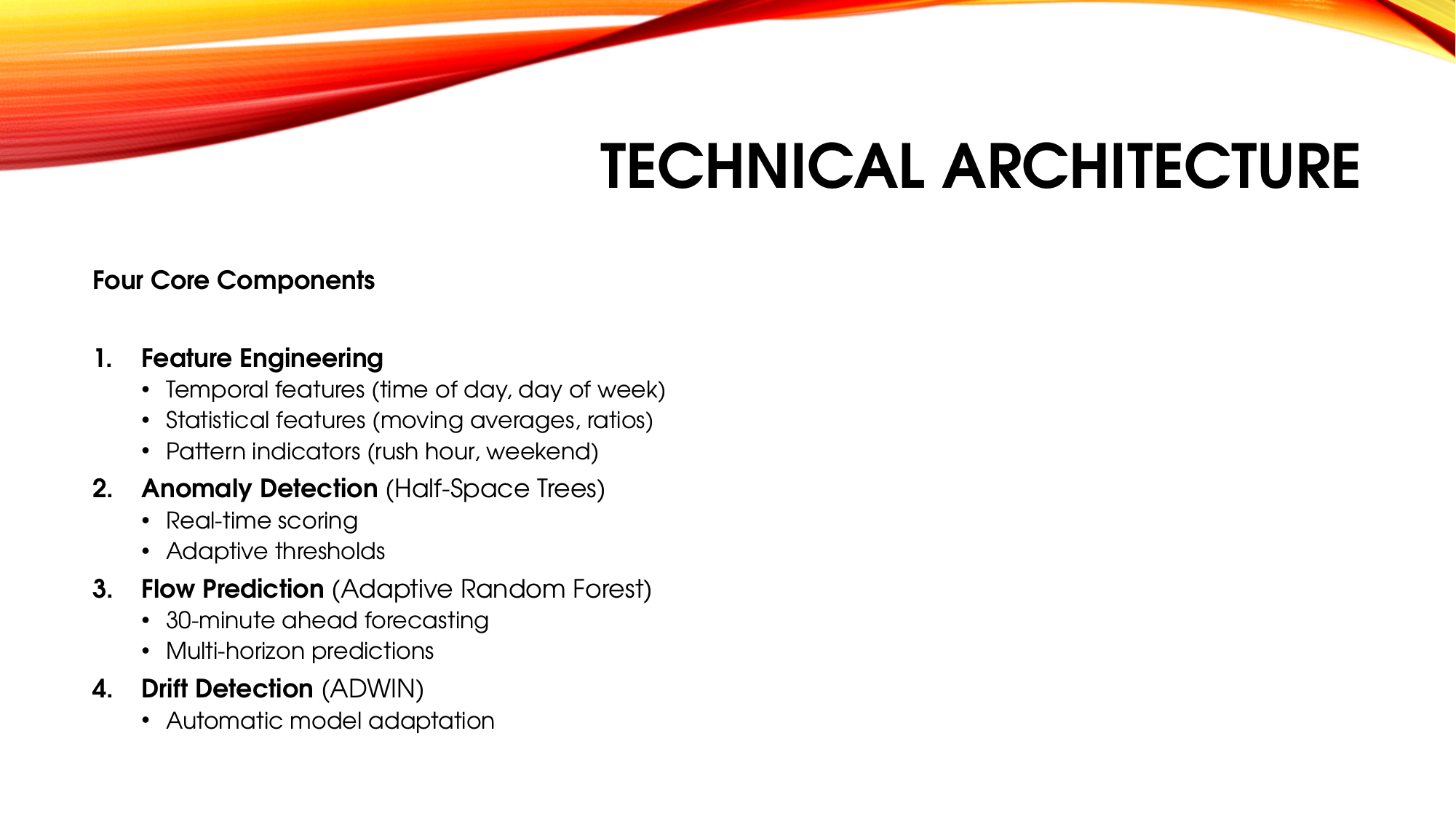

# Technical Architecture
Four Core Components

Feature Engineering
Temporal features (time of day, day of week)
Statistical features (moving averages, ratios)
Pattern indicators (rush hour, weekend)
Anomaly Detection (Half-Space Trees)
Real-time scoring
Adaptive thresholds
Flow Prediction (Adaptive Random Forest)
30-minute ahead forecasting
Multi-horizon predictions
Drift Detection (ADWIN)
Automatic model adaptation